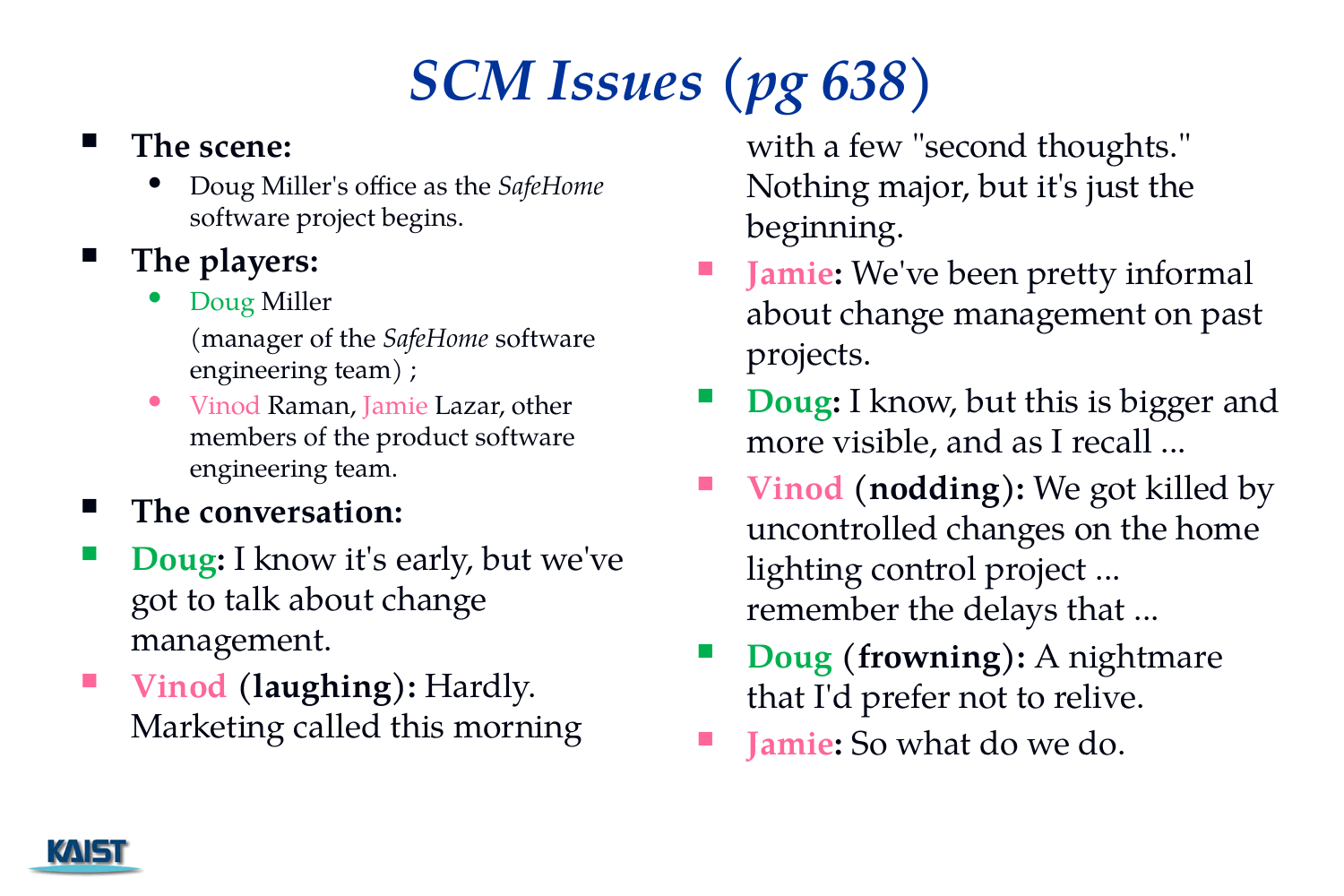

# SCM Issues (pg 638)
The scene:
Doug Miller's office as the SafeHome software project begins.
The players:
Doug Miller
	(manager of the SafeHome software engineering team) ;
Vinod Raman, Jamie Lazar, other members of the product software engineering team.
The conversation:
Doug: I know it's early, but we've got to talk about change management.
Vinod (laughing): Hardly. Marketing called this morning
	with a few "second thoughts." Nothing major, but it's just the beginning.
Jamie: We've been pretty informal about change management on past projects.
Doug: I know, but this is bigger and more visible, and as I recall ...
Vinod (nodding): We got killed by uncontrolled changes on the home lighting control project ... remember the delays that ...
Doug (frowning): A nightmare that I'd prefer not to relive.
Jamie: So what do we do.

123